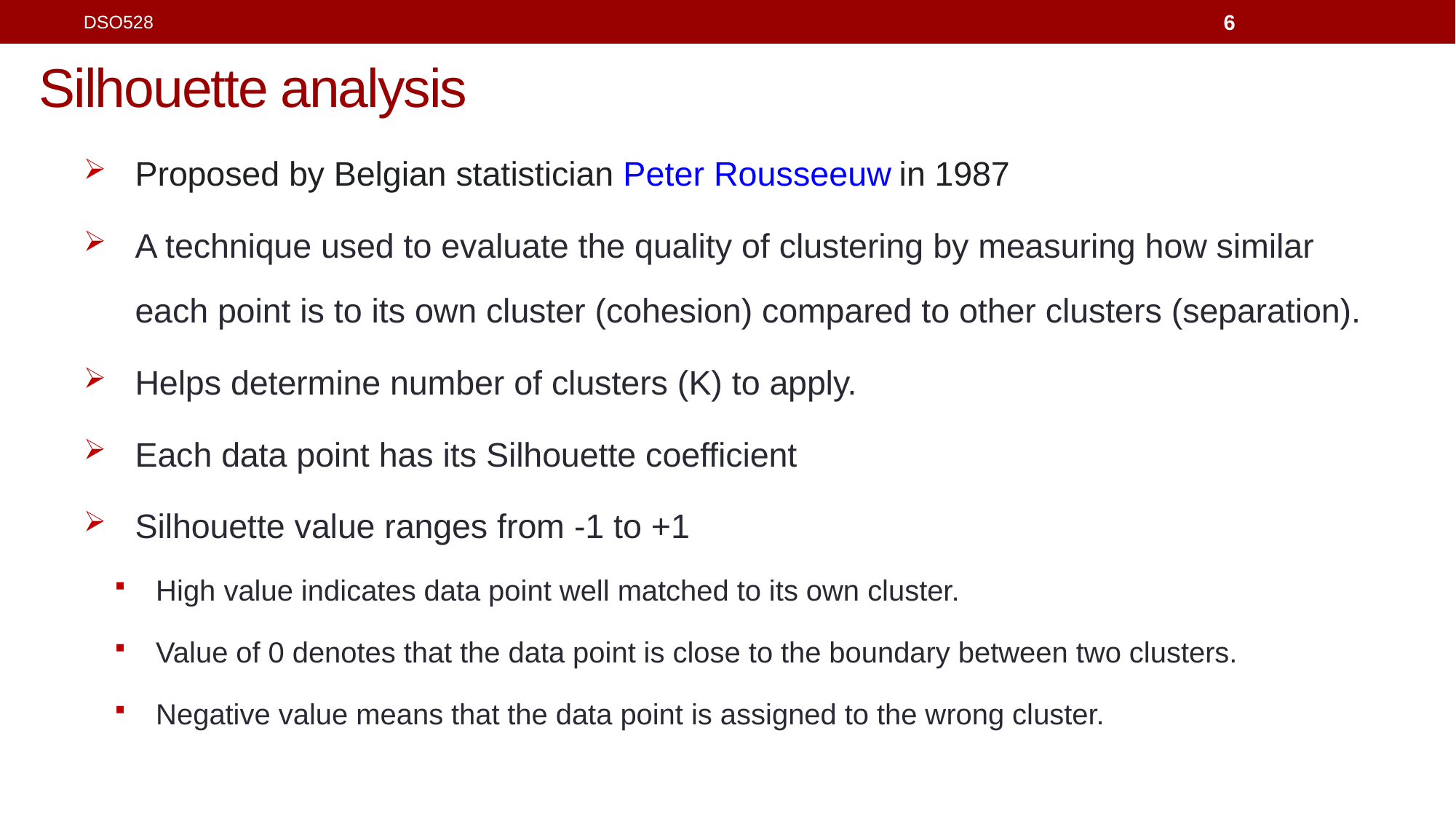

DSO528
6
# Silhouette analysis
Proposed by Belgian statistician Peter Rousseeuw in 1987
A technique used to evaluate the quality of clustering by measuring how similar each point is to its own cluster (cohesion) compared to other clusters (separation).
Helps determine number of clusters (K) to apply.
Each data point has its Silhouette coefficient
Silhouette value ranges from -1 to +1
High value indicates data point well matched to its own cluster.
Value of 0 denotes that the data point is close to the boundary between two clusters.
Negative value means that the data point is assigned to the wrong cluster.